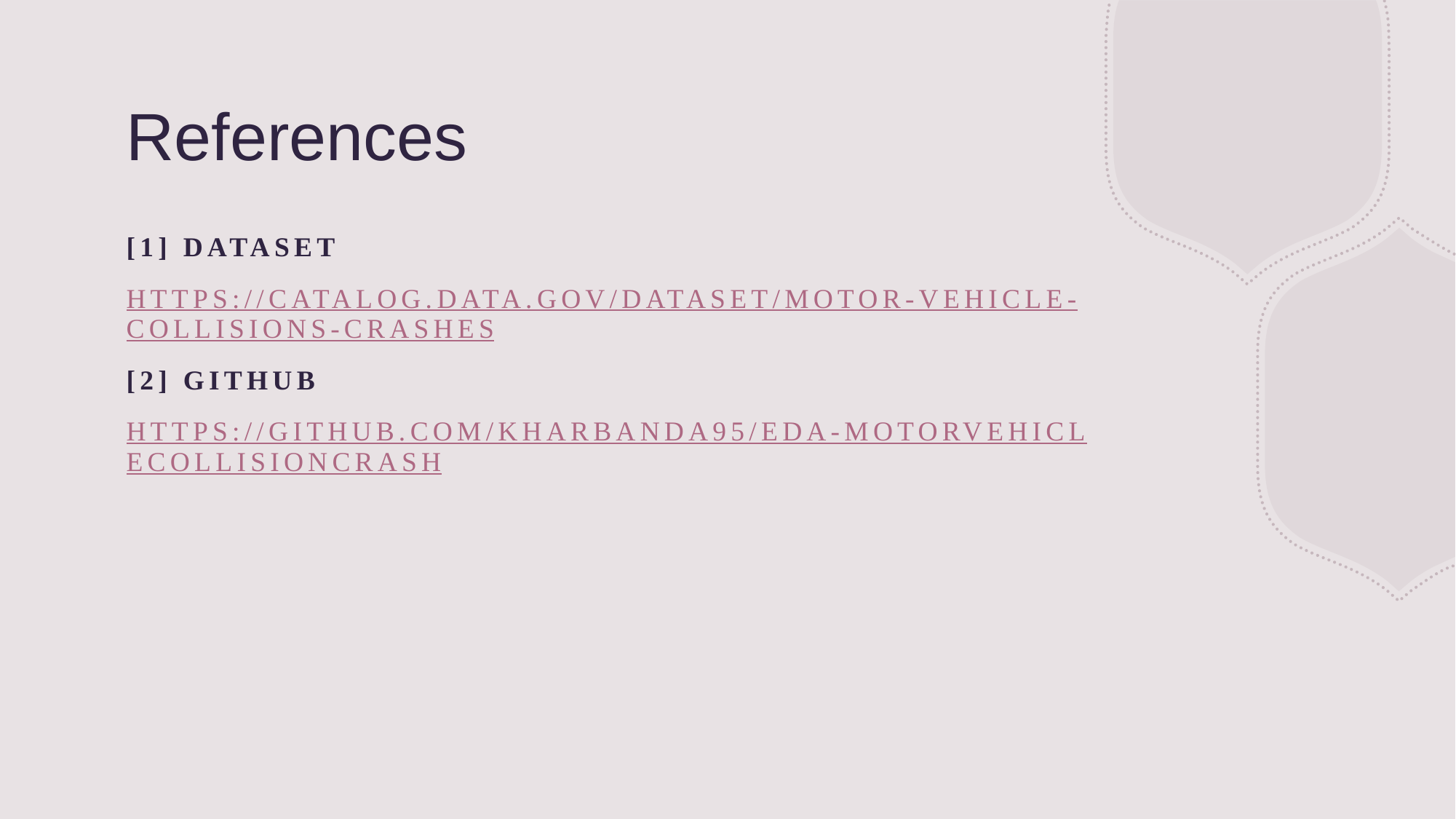

# References
[1] Dataset
https://catalog.data.gov/dataset/motor-vehicle-collisions-crashes
[2] Github
https://github.com/kharbanda95/EDA-MotorVehicleCollisionCrash